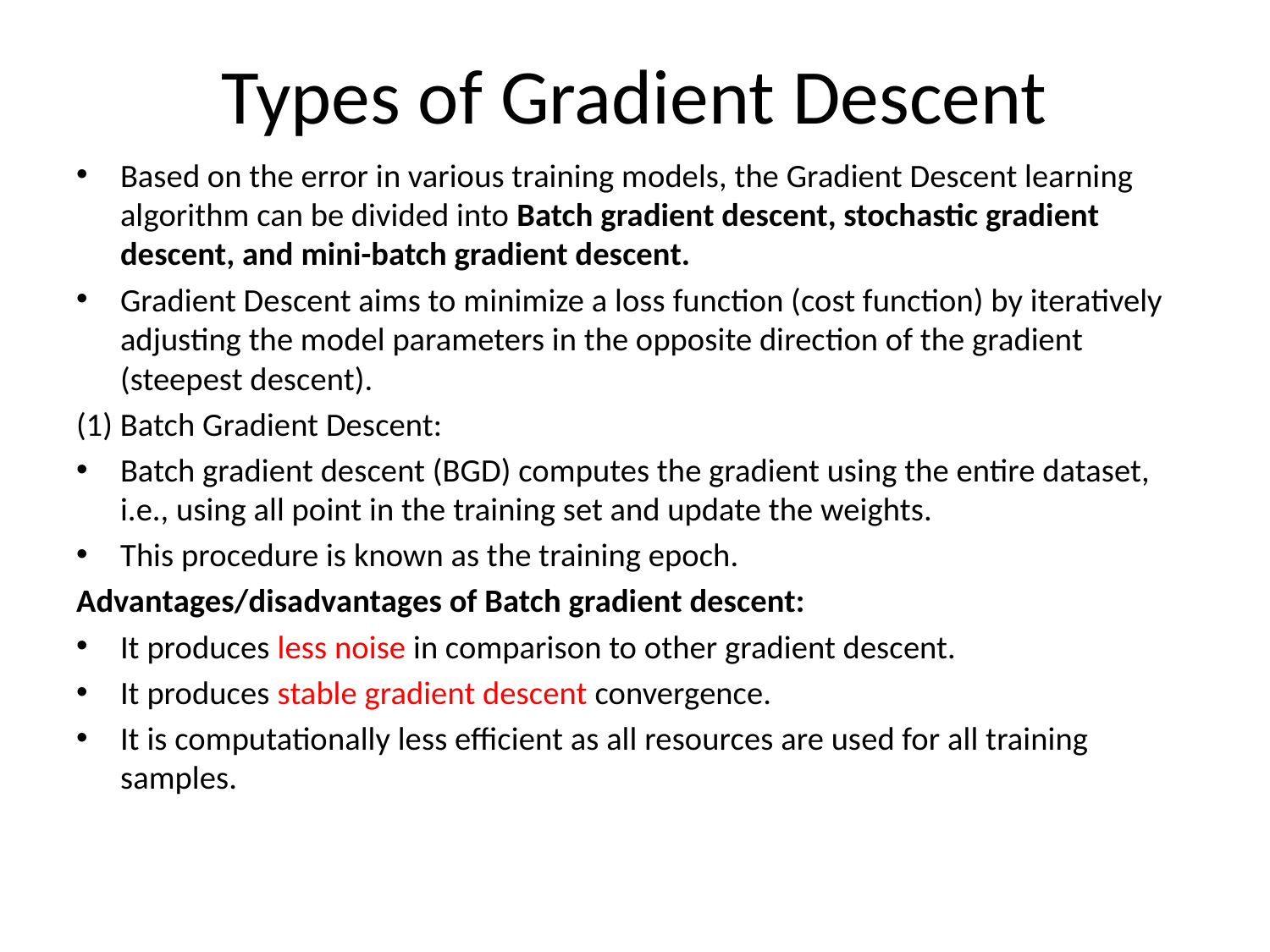

# Types of Gradient Descent
Based on the error in various training models, the Gradient Descent learning algorithm can be divided into Batch gradient descent, stochastic gradient descent, and mini-batch gradient descent.
Gradient Descent aims to minimize a loss function (cost function) by iteratively adjusting the model parameters in the opposite direction of the gradient (steepest descent).
(1) Batch Gradient Descent:
Batch gradient descent (BGD) computes the gradient using the entire dataset, i.e., using all point in the training set and update the weights.
This procedure is known as the training epoch.
Advantages/disadvantages of Batch gradient descent:
It produces less noise in comparison to other gradient descent.
It produces stable gradient descent convergence.
It is computationally less efficient as all resources are used for all training samples.